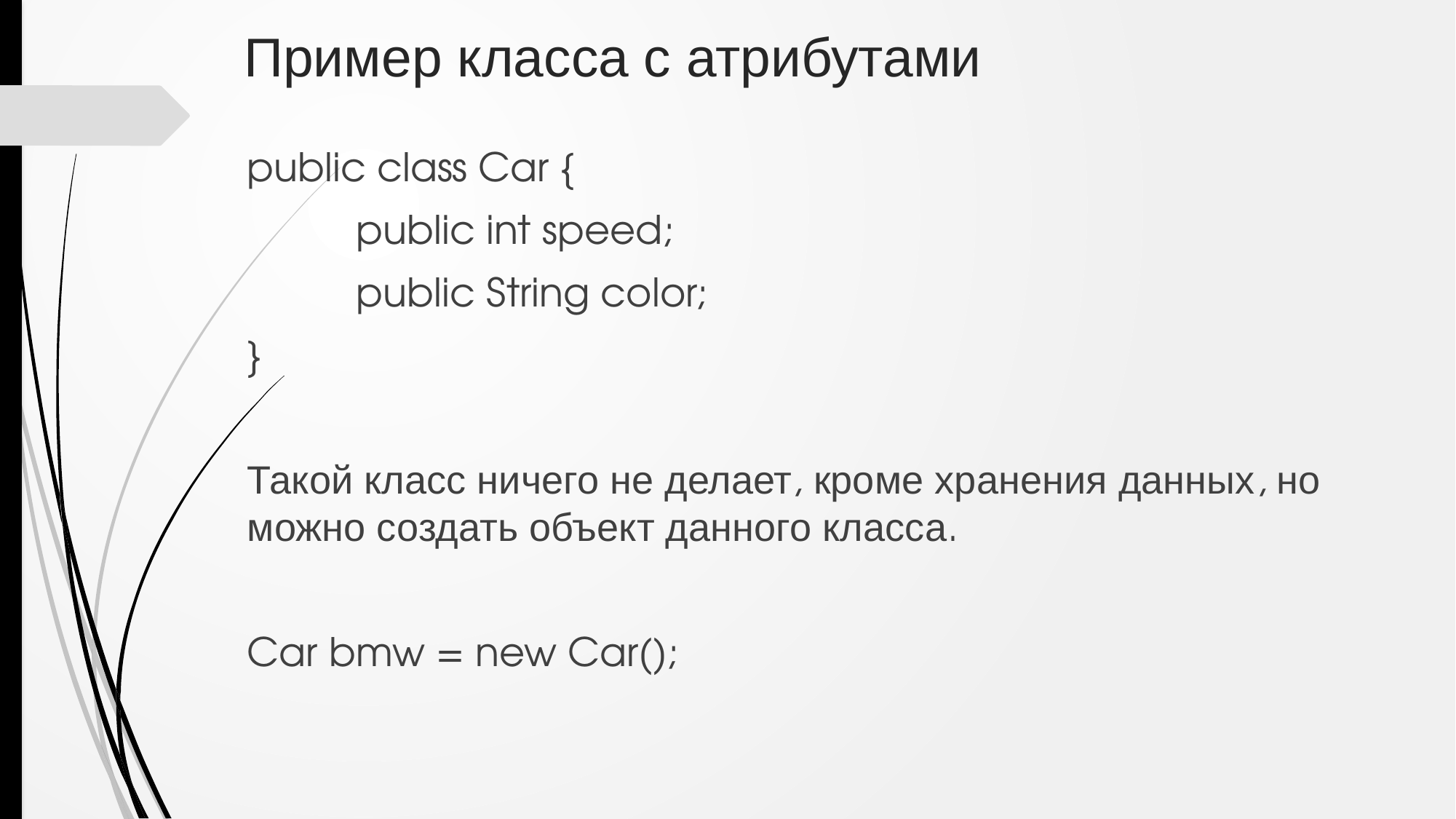

# Пример класса с атрибутами
public class Car {
	public int speed;
	public String color;
}

Такой класс ничего не делает, кроме хранения данных, но можно создать объект данного класса.

Car bmw = new Car();